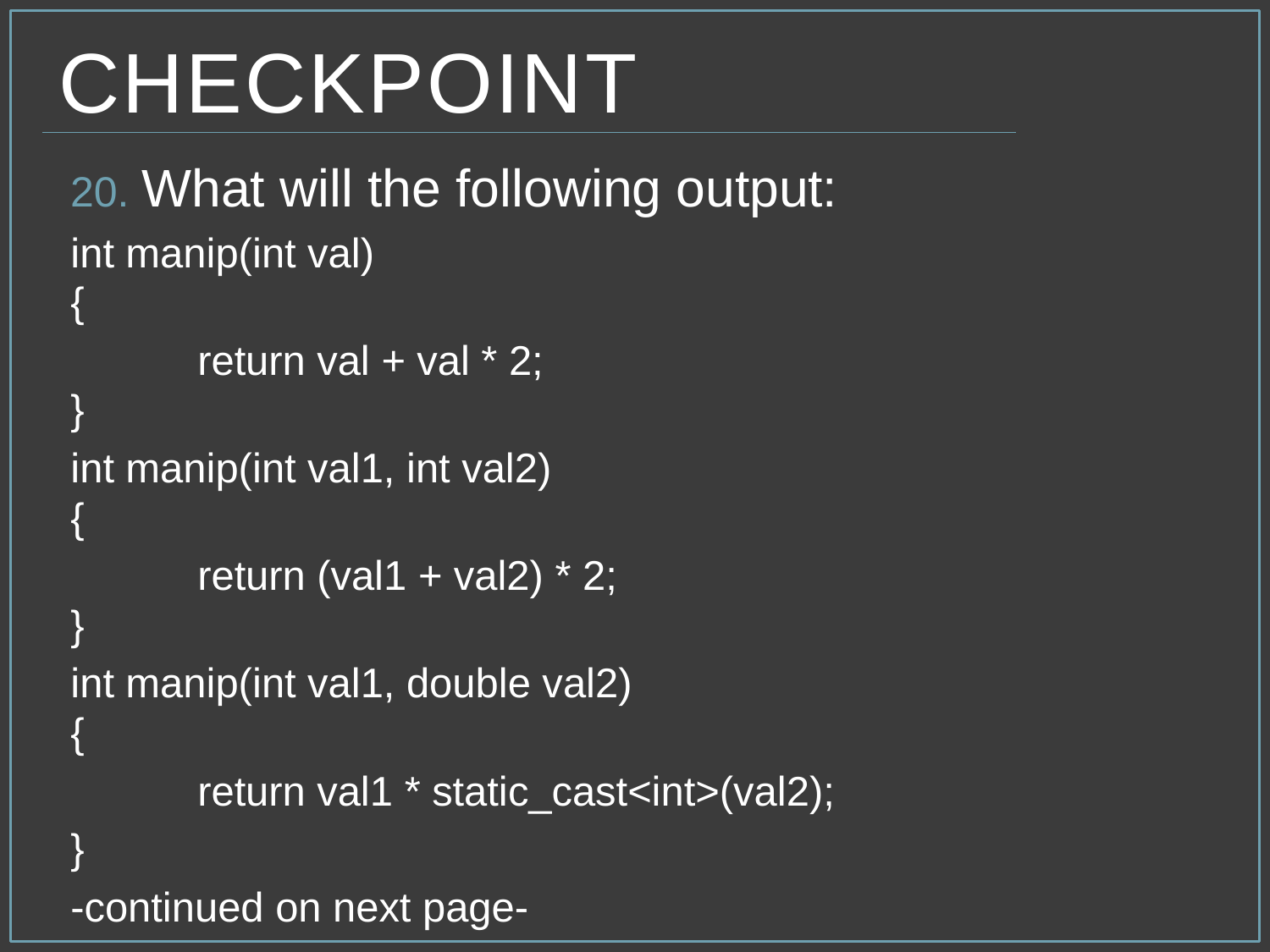

# Checkpoint
What will the following output:
int manip(int val)
{
	return val + val * 2;
}
int manip(int val1, int val2)
{
	return (val1 + val2) * 2;
}
int manip(int val1, double val2)
{
	return val1 * static_cast<int>(val2);
}
-continued on next page-